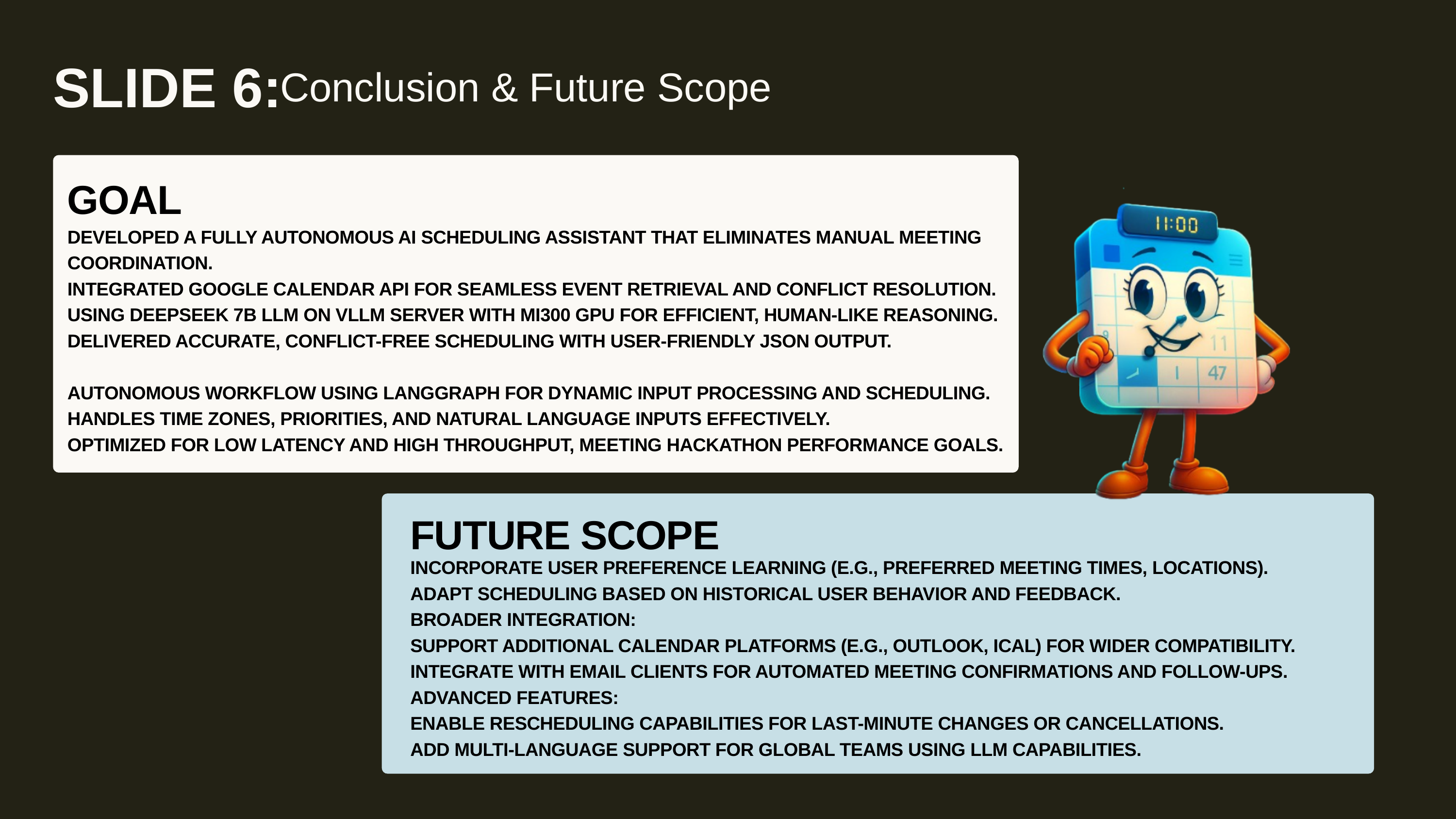

SLIDE 6:
Conclusion & Future Scope

GOAL
DEVELOPED A FULLY AUTONOMOUS AI SCHEDULING ASSISTANT THAT ELIMINATES MANUAL MEETING COORDINATION.
INTEGRATED GOOGLE CALENDAR API FOR SEAMLESS EVENT RETRIEVAL AND CONFLICT RESOLUTION.
USING DEEPSEEK 7B LLM ON VLLM SERVER WITH MI300 GPU FOR EFFICIENT, HUMAN-LIKE REASONING.
DELIVERED ACCURATE, CONFLICT-FREE SCHEDULING WITH USER-FRIENDLY JSON OUTPUT.

AUTONOMOUS WORKFLOW USING LANGGRAPH FOR DYNAMIC INPUT PROCESSING AND SCHEDULING.
HANDLES TIME ZONES, PRIORITIES, AND NATURAL LANGUAGE INPUTS EFFECTIVELY.
OPTIMIZED FOR LOW LATENCY AND HIGH THROUGHPUT, MEETING HACKATHON PERFORMANCE GOALS.

FUTURE SCOPE
INCORPORATE USER PREFERENCE LEARNING (E.G., PREFERRED MEETING TIMES, LOCATIONS).
ADAPT SCHEDULING BASED ON HISTORICAL USER BEHAVIOR AND FEEDBACK.
BROADER INTEGRATION:
SUPPORT ADDITIONAL CALENDAR PLATFORMS (E.G., OUTLOOK, ICAL) FOR WIDER COMPATIBILITY.
INTEGRATE WITH EMAIL CLIENTS FOR AUTOMATED MEETING CONFIRMATIONS AND FOLLOW-UPS.
ADVANCED FEATURES:
ENABLE RESCHEDULING CAPABILITIES FOR LAST-MINUTE CHANGES OR CANCELLATIONS.
ADD MULTI-LANGUAGE SUPPORT FOR GLOBAL TEAMS USING LLM CAPABILITIES.